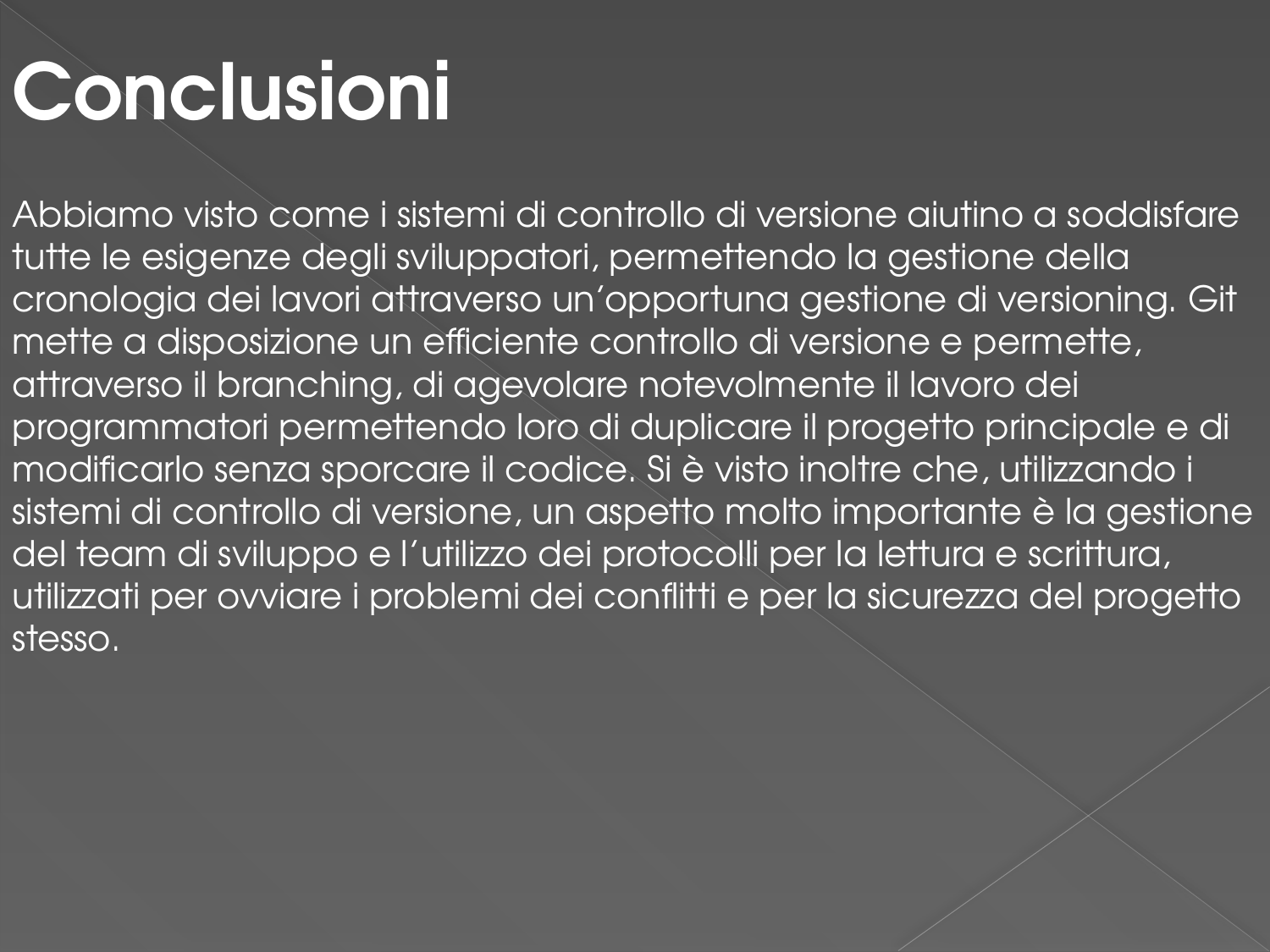

Conclusioni
Abbiamo visto come i sistemi di controllo di versione aiutino a soddisfare tutte le esigenze degli sviluppatori, permettendo la gestione della cronologia dei lavori attraverso un’opportuna gestione di versioning. Git mette a disposizione un efficiente controllo di versione e permette, attraverso il branching, di agevolare notevolmente il lavoro dei programmatori permettendo loro di duplicare il progetto principale e di modificarlo senza sporcare il codice. Si è visto inoltre che, utilizzando i sistemi di controllo di versione, un aspetto molto importante è la gestione del team di sviluppo e l’utilizzo dei protocolli per la lettura e scrittura, utilizzati per ovviare i problemi dei conflitti e per la sicurezza del progetto stesso.